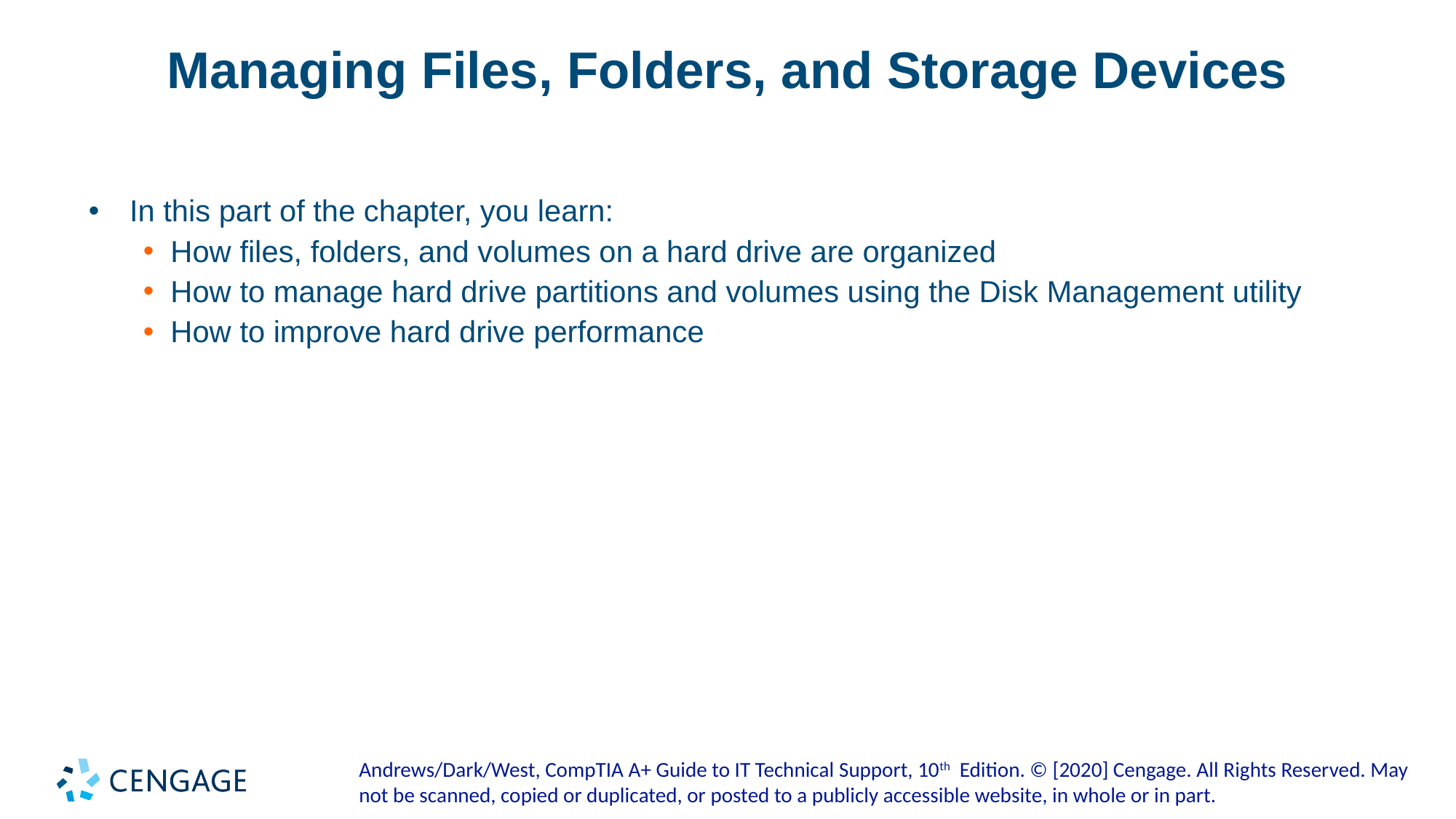

# Managing Files, Folders, and Storage Devices
In this part of the chapter, you learn:
How files, folders, and volumes on a hard drive are organized
How to manage hard drive partitions and volumes using the Disk Management utility
How to improve hard drive performance